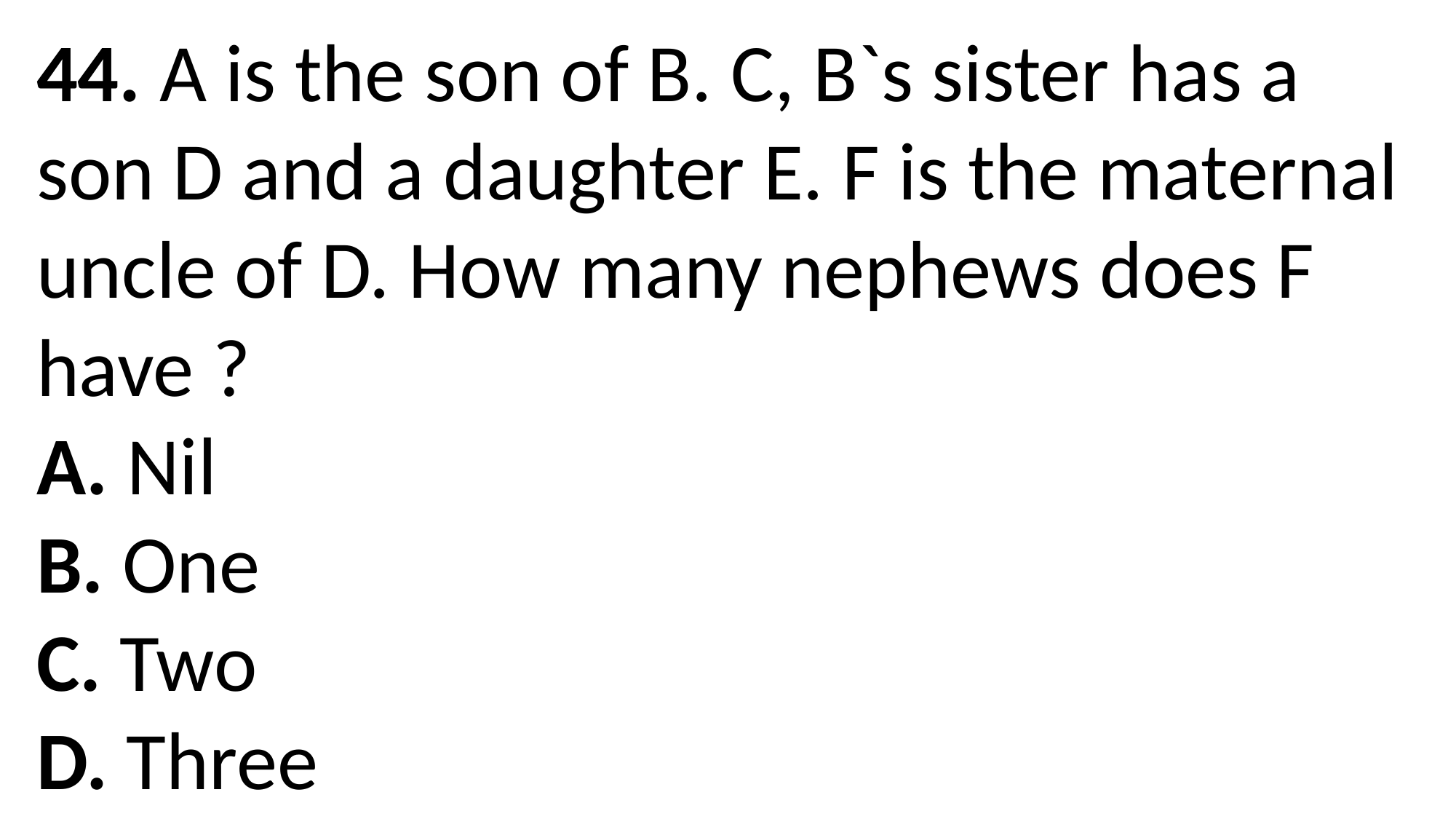

44. A is the son of B. C, B`s sister has a son D and a daughter E. F is the maternal uncle of D. How many nephews does F have ?
A. Nil
B. One
C. Two
D. Three